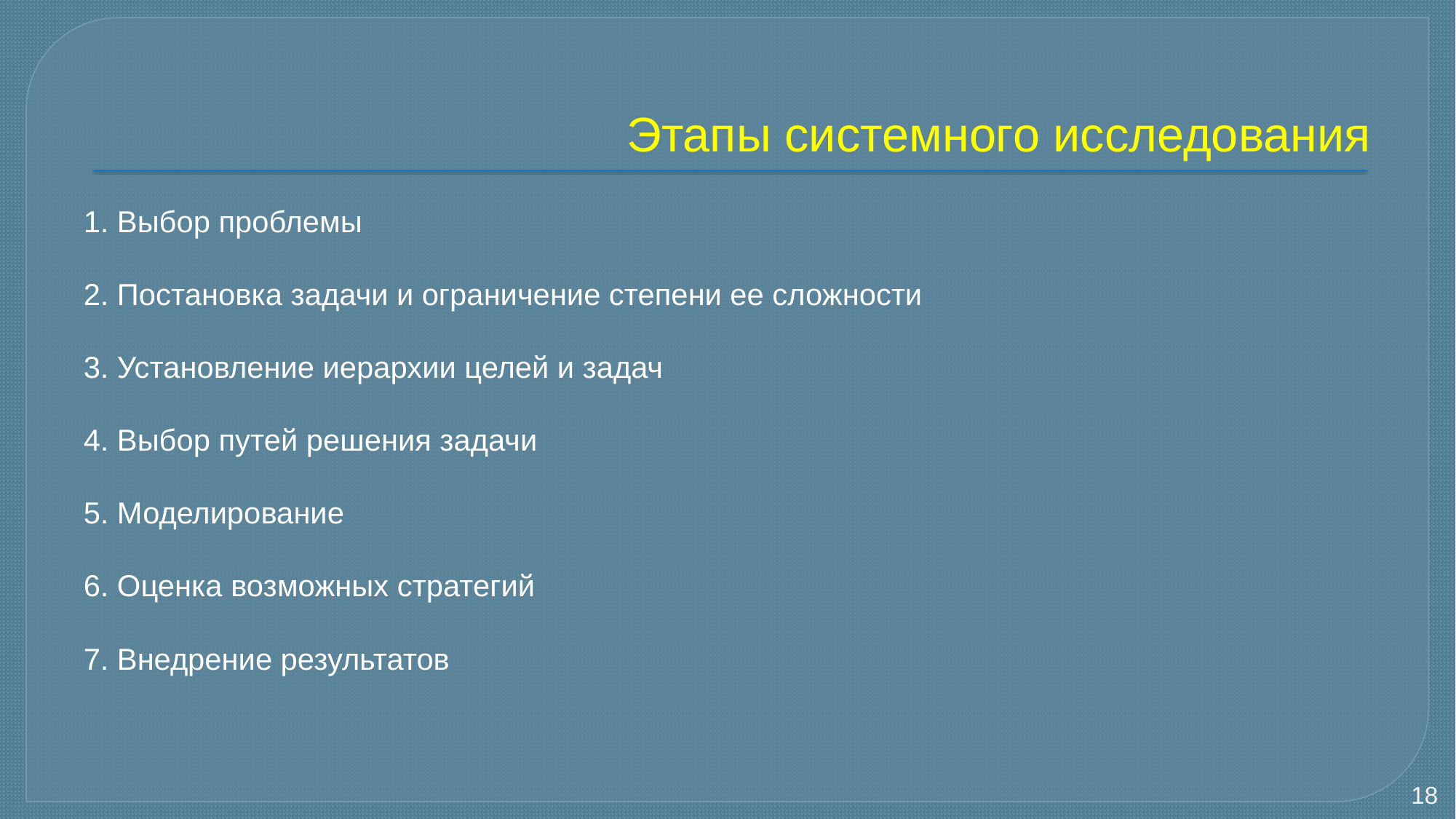

# Этапы системного исследования
1. Выбор проблемы

2. Постановка задачи и ограничение степени ее сложности

3. Установление иерархии целей и задач

4. Выбор путей решения задачи

5. Моделирование

6. Оценка возможных стратегий

7. Внедрение результатов
18